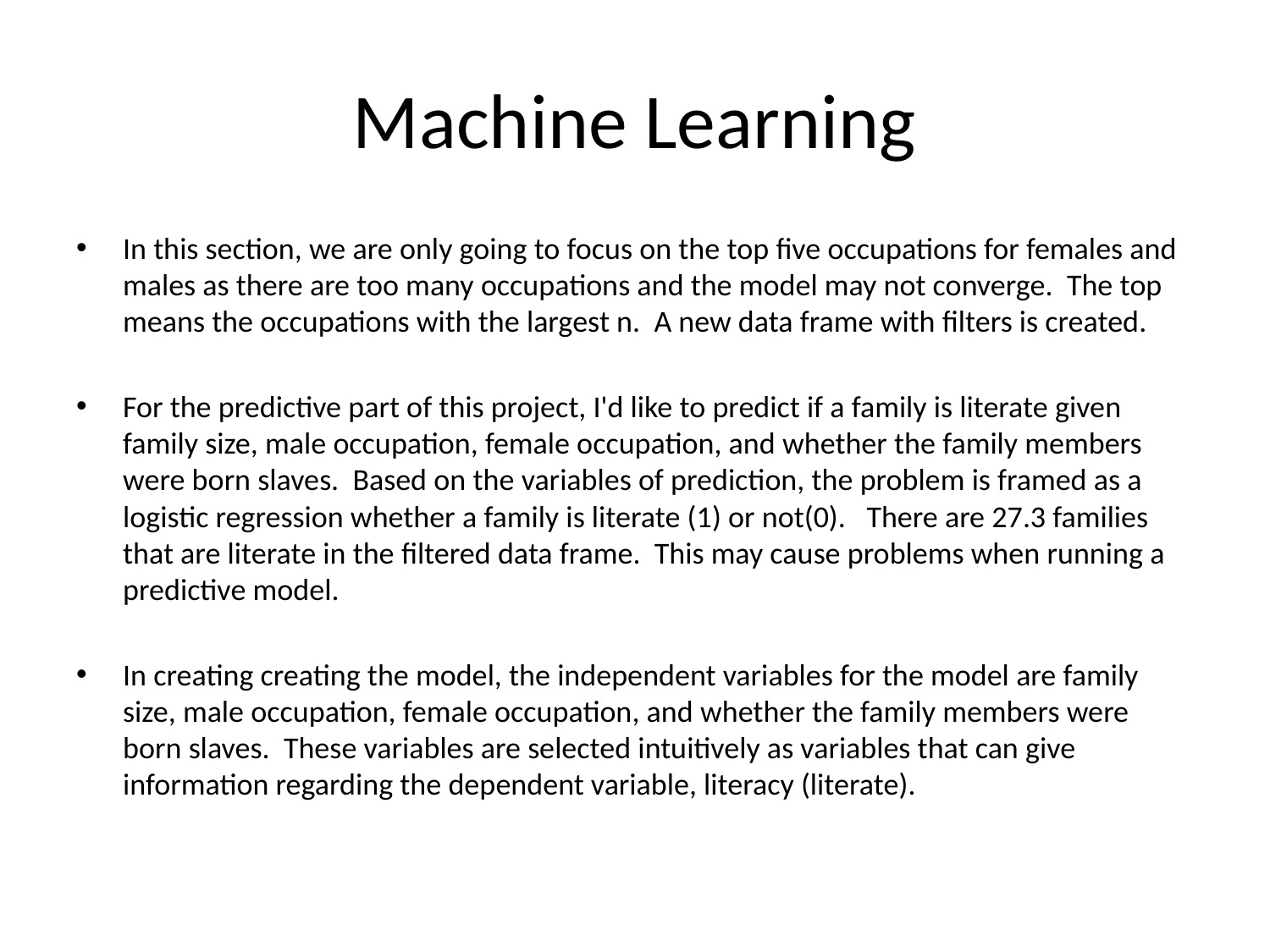

# Machine Learning
In this section, we are only going to focus on the top five occupations for females and males as there are too many occupations and the model may not converge.  The top means the occupations with the largest n.  A new data frame with filters is created.

For the predictive part of this project, I'd like to predict if a family is literate given family size, male occupation, female occupation, and whether the family members were born slaves.  Based on the variables of prediction, the problem is framed as a logistic regression whether a family is literate (1) or not(0).   There are 27.3 families that are literate in the filtered data frame.  This may cause problems when running a predictive model.

In creating creating the model, the independent variables for the model are family size, male occupation, female occupation, and whether the family members were born slaves.  These variables are selected intuitively as variables that can give information regarding the dependent variable, literacy (literate).